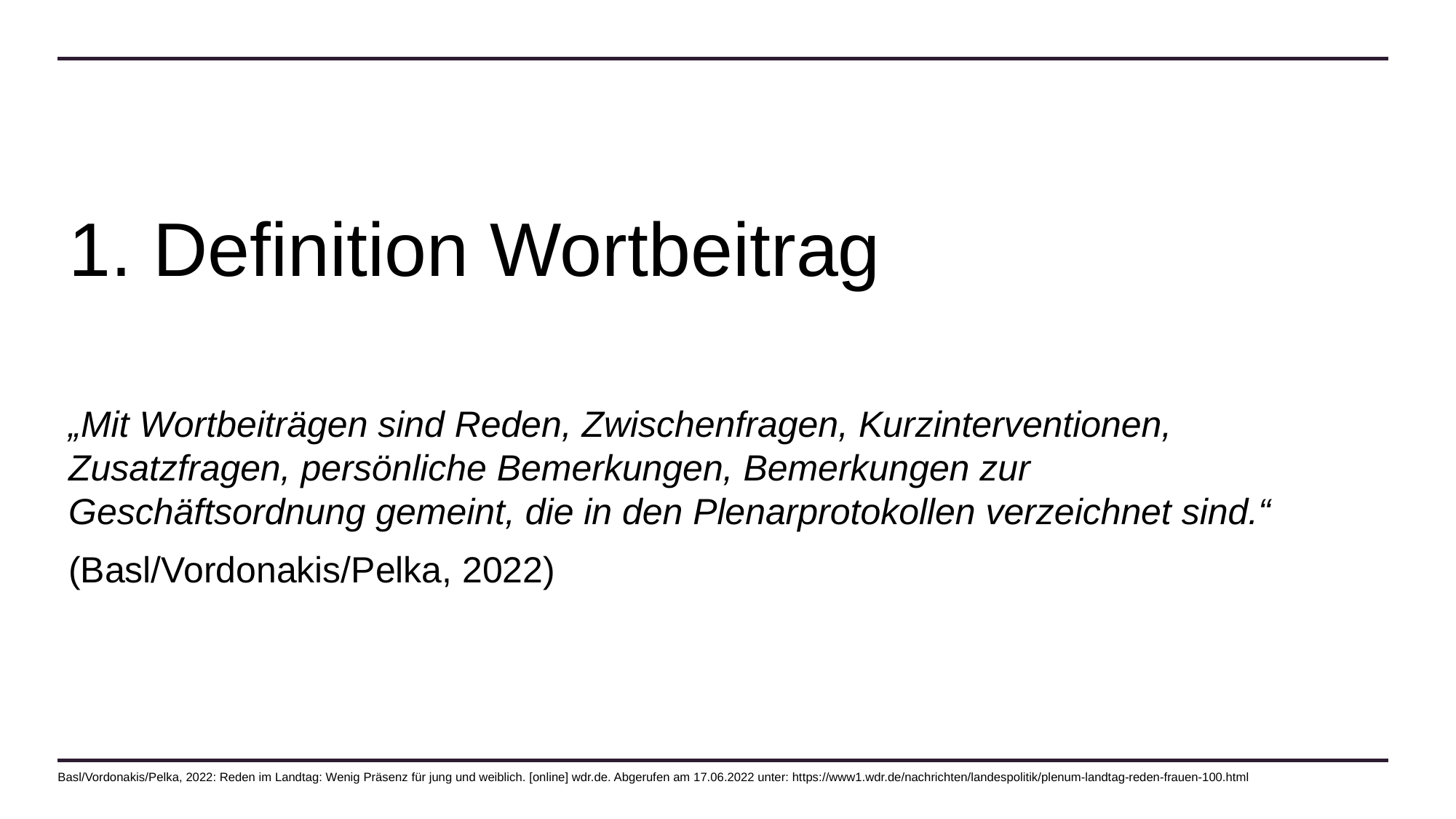

# 1. Definition Wortbeitrag
„Mit Wortbeiträgen sind Reden, Zwischenfragen, Kurzinterventionen, Zusatzfragen, persönliche Bemerkungen, Bemerkungen zur Geschäftsordnung gemeint, die in den Plenarprotokollen verzeichnet sind.“
(Basl/Vordonakis/Pelka, 2022)
Basl/Vordonakis/Pelka, 2022: Reden im Landtag: Wenig Präsenz für jung und weiblich. [online] wdr.de. Abgerufen am 17.06.2022 unter: https://www1.wdr.de/nachrichten/landespolitik/plenum-landtag-reden-frauen-100.html